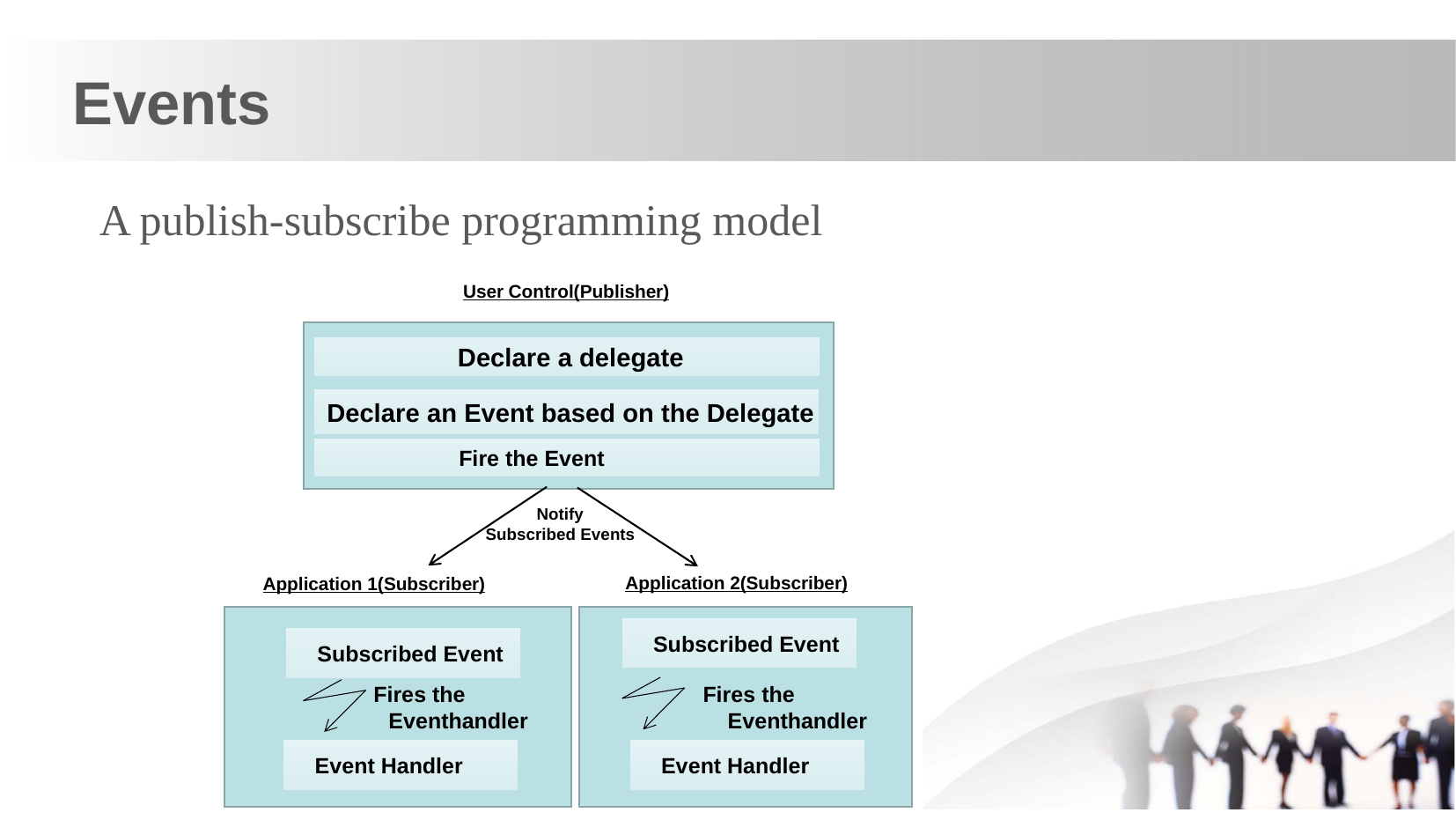

Events
 A publish-subscribe programming model

User Control(Publisher)

                  Declare a delegate
Declare an Event based on the Delegate
	Fire the Event
           Notify
Subscribed Events
Application 2(Subscriber)
Application 1(Subscriber)
                      Fires the
	   Eventhandler
                  Fires the
                      Eventhandler
   Subscribed Event
   Subscribed Event
   Event Handler
   Event Handler